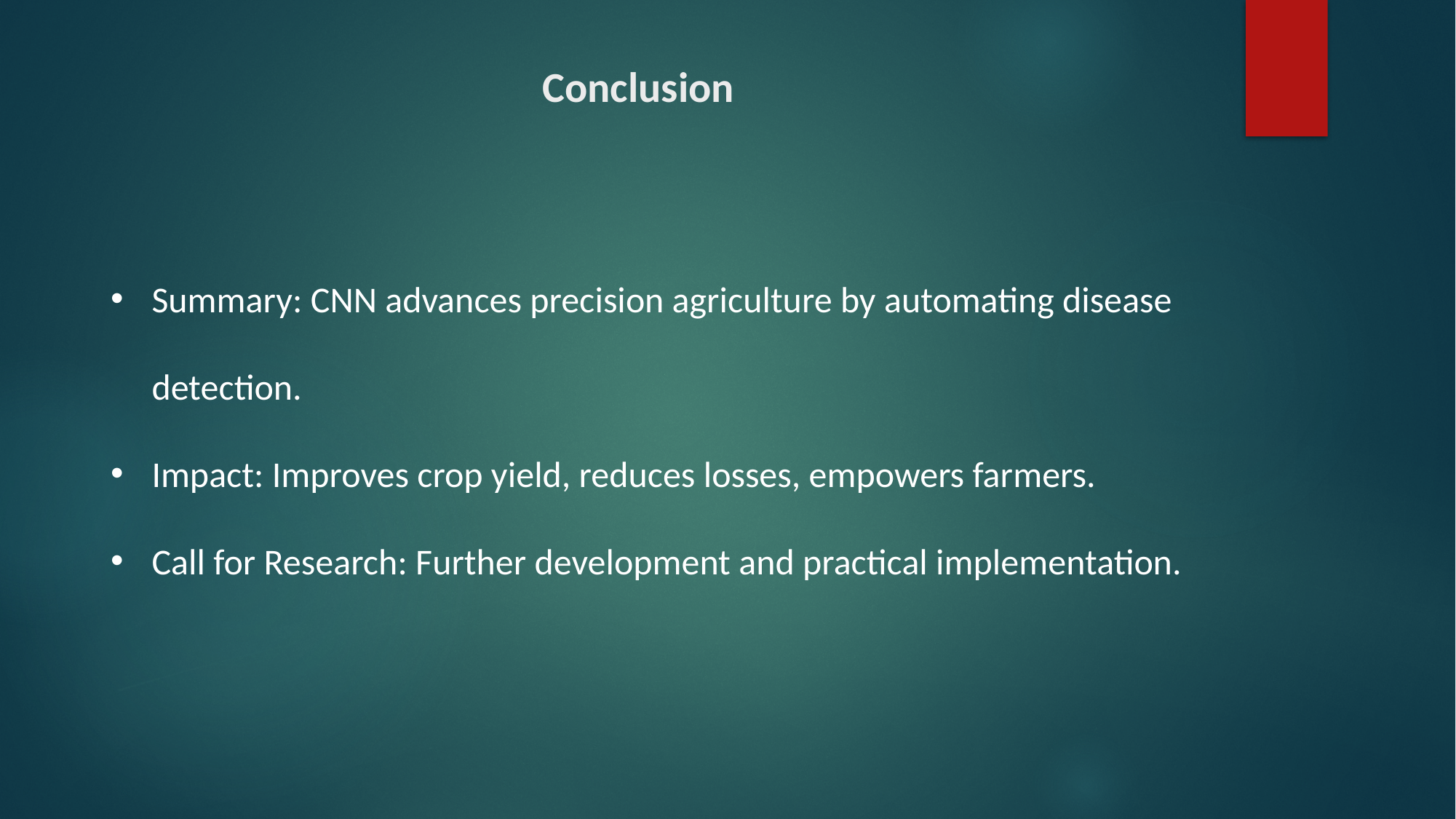

# Conclusion
Summary: CNN advances precision agriculture by automating disease detection.
Impact: Improves crop yield, reduces losses, empowers farmers.
Call for Research: Further development and practical implementation.